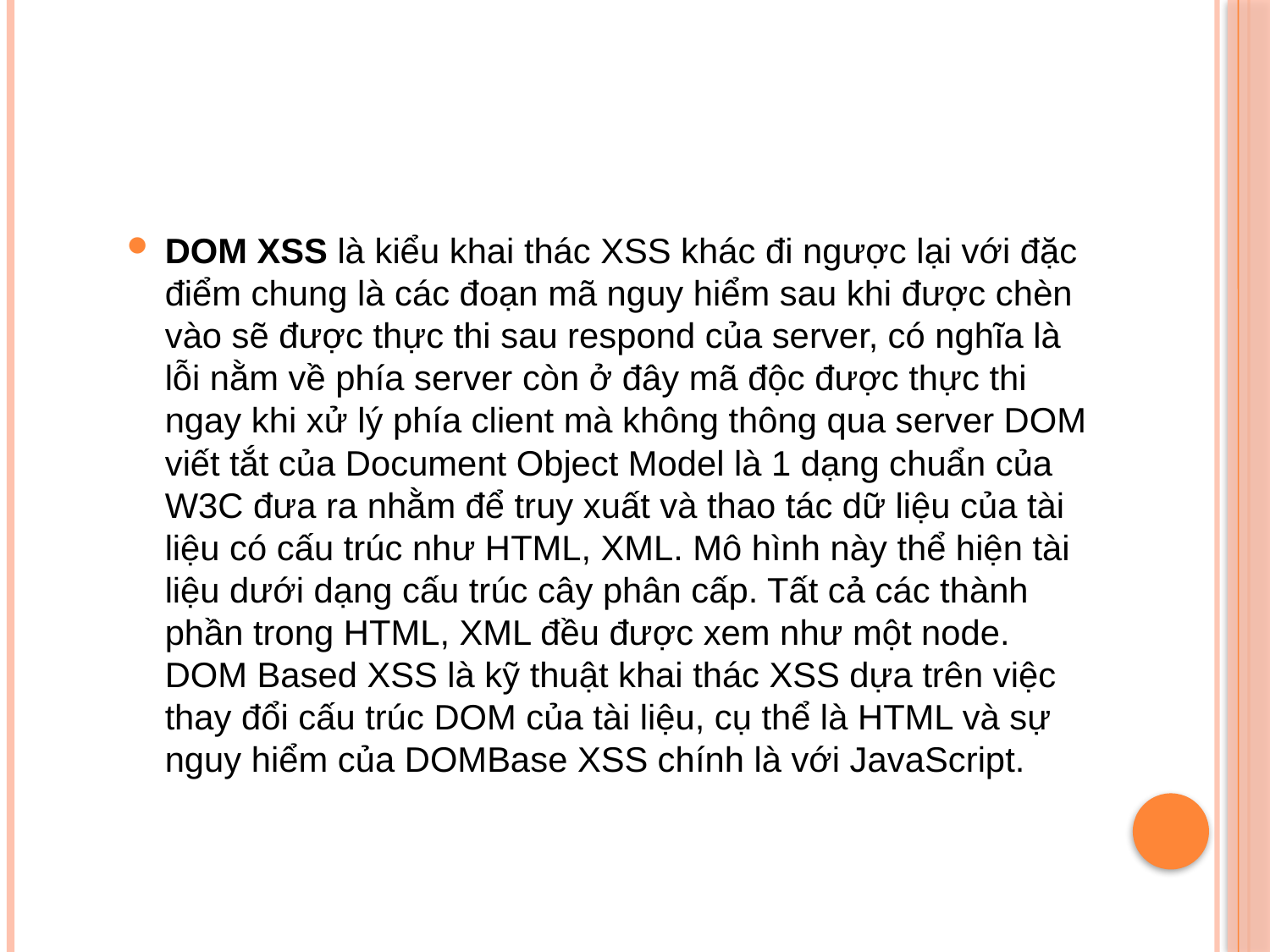

#
DOM XSS là kiểu khai thác XSS khác đi ngược lại với đặc điểm chung là các đoạn mã nguy hiểm sau khi được chèn vào sẽ được thực thi sau respond của server, có nghĩa là lỗi nằm về phía server còn ở đây mã độc được thực thi ngay khi xử lý phía client mà không thông qua server DOM viết tắt của Document Object Model là 1 dạng chuẩn của W3C đưa ra nhằm để truy xuất và thao tác dữ liệu của tài liệu có cấu trúc như HTML, XML. Mô hình này thể hiện tài liệu dưới dạng cấu trúc cây phân cấp. Tất cả các thành phần trong HTML, XML đều được xem như một node. DOM Based XSS là kỹ thuật khai thác XSS dựa trên việc thay đổi cấu trúc DOM của tài liệu, cụ thể là HTML và sự nguy hiểm của DOMBase XSS chính là với JavaScript.